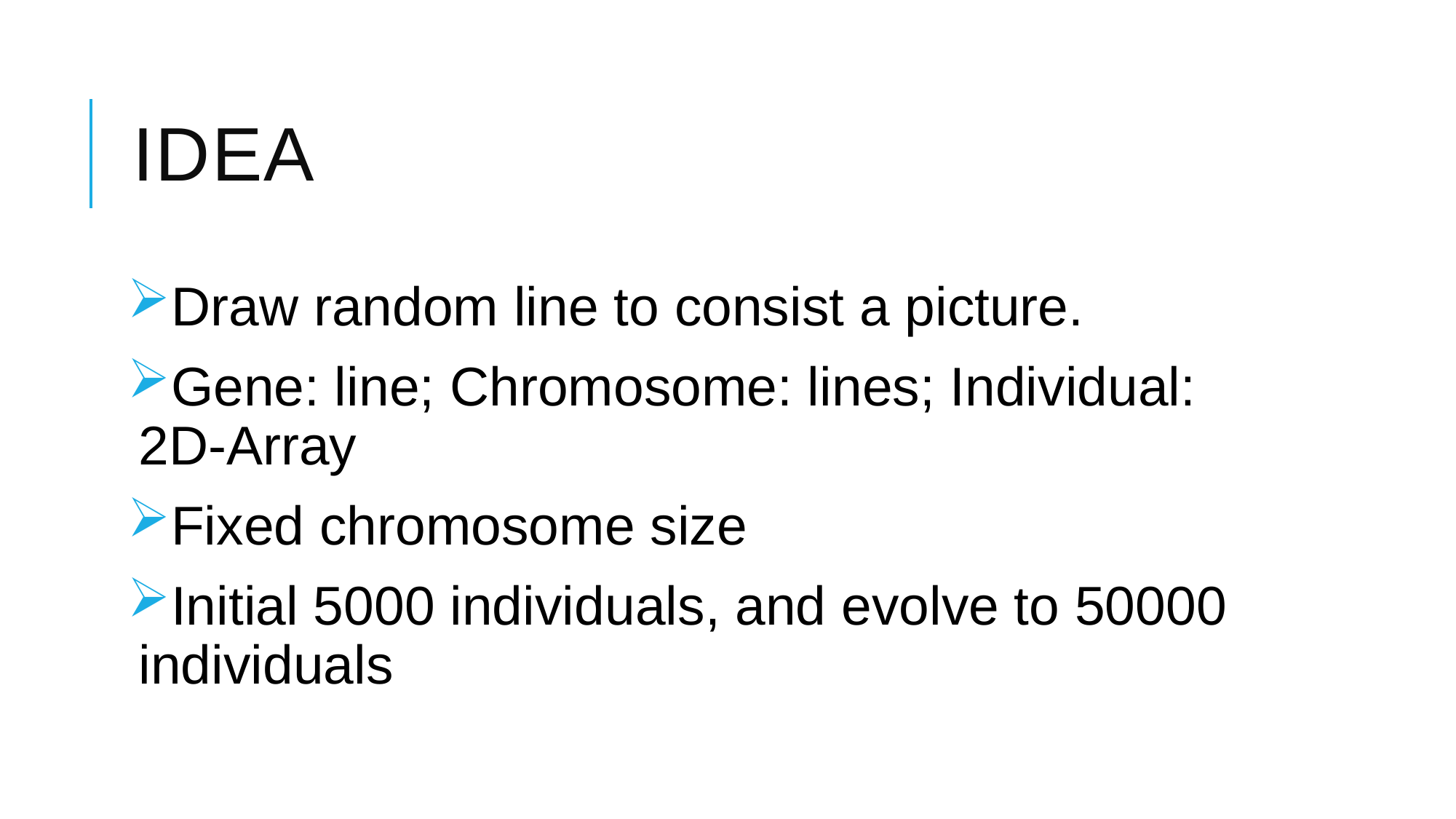

# Idea
Draw random line to consist a picture.
Gene: line; Chromosome: lines; Individual: 2D-Array
Fixed chromosome size
Initial 5000 individuals, and evolve to 50000 individuals